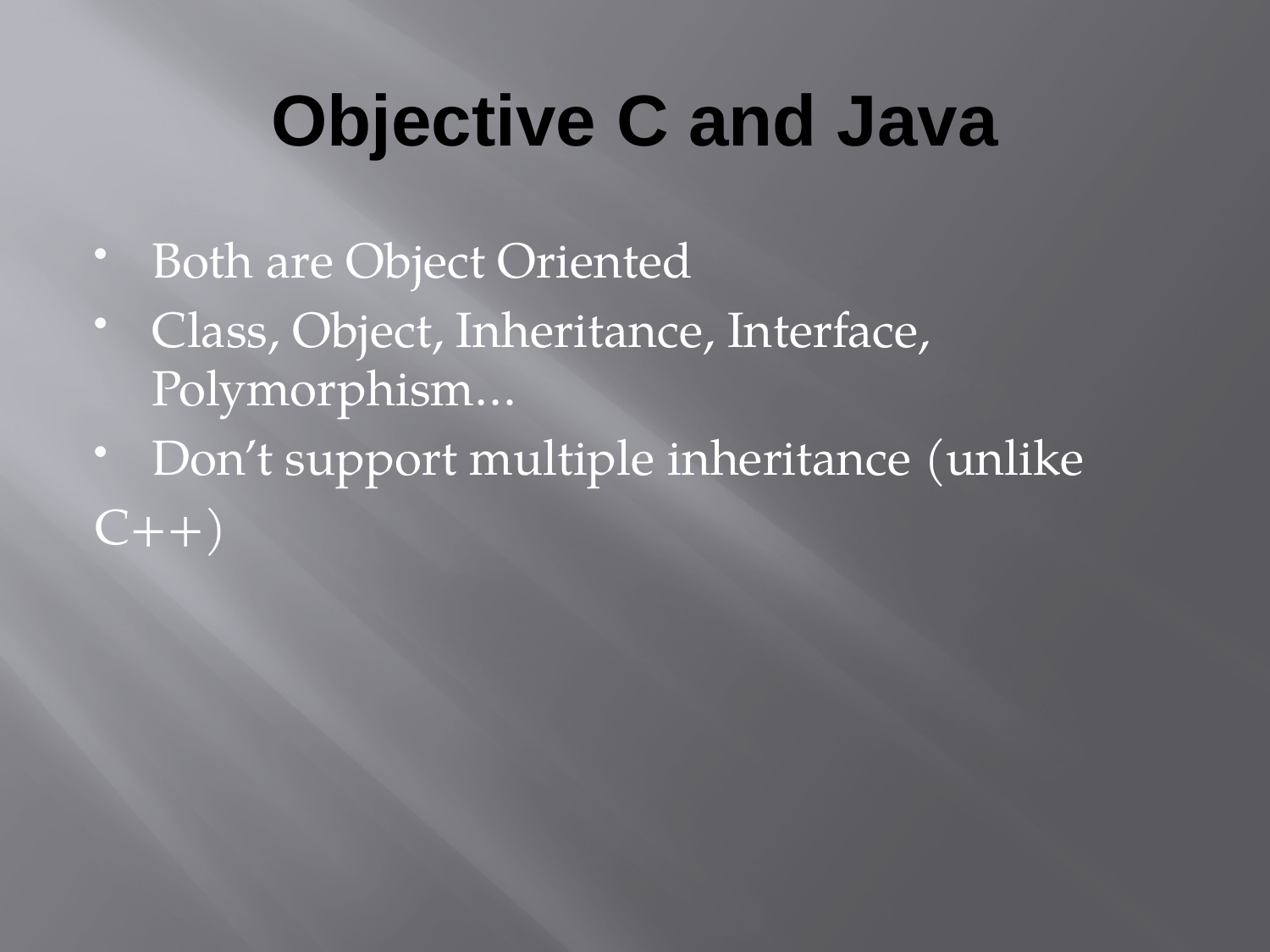

# Objective C and Java
Both are Object Oriented
Class, Object, Inheritance, Interface, Polymorphism…
Don’t support multiple inheritance (unlike
C++)